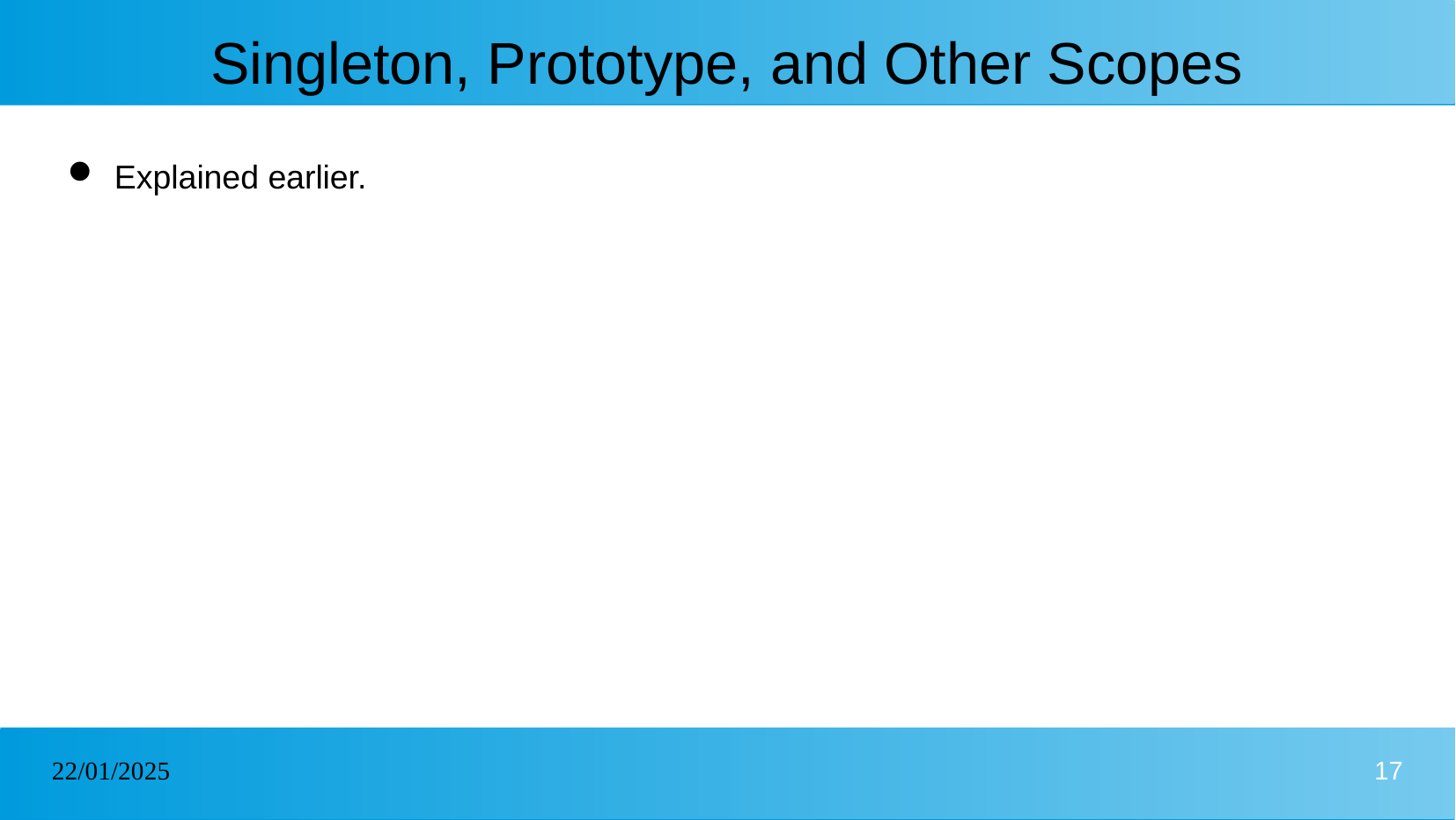

# Singleton, Prototype, and Other Scopes
Explained earlier.
22/01/2025
17